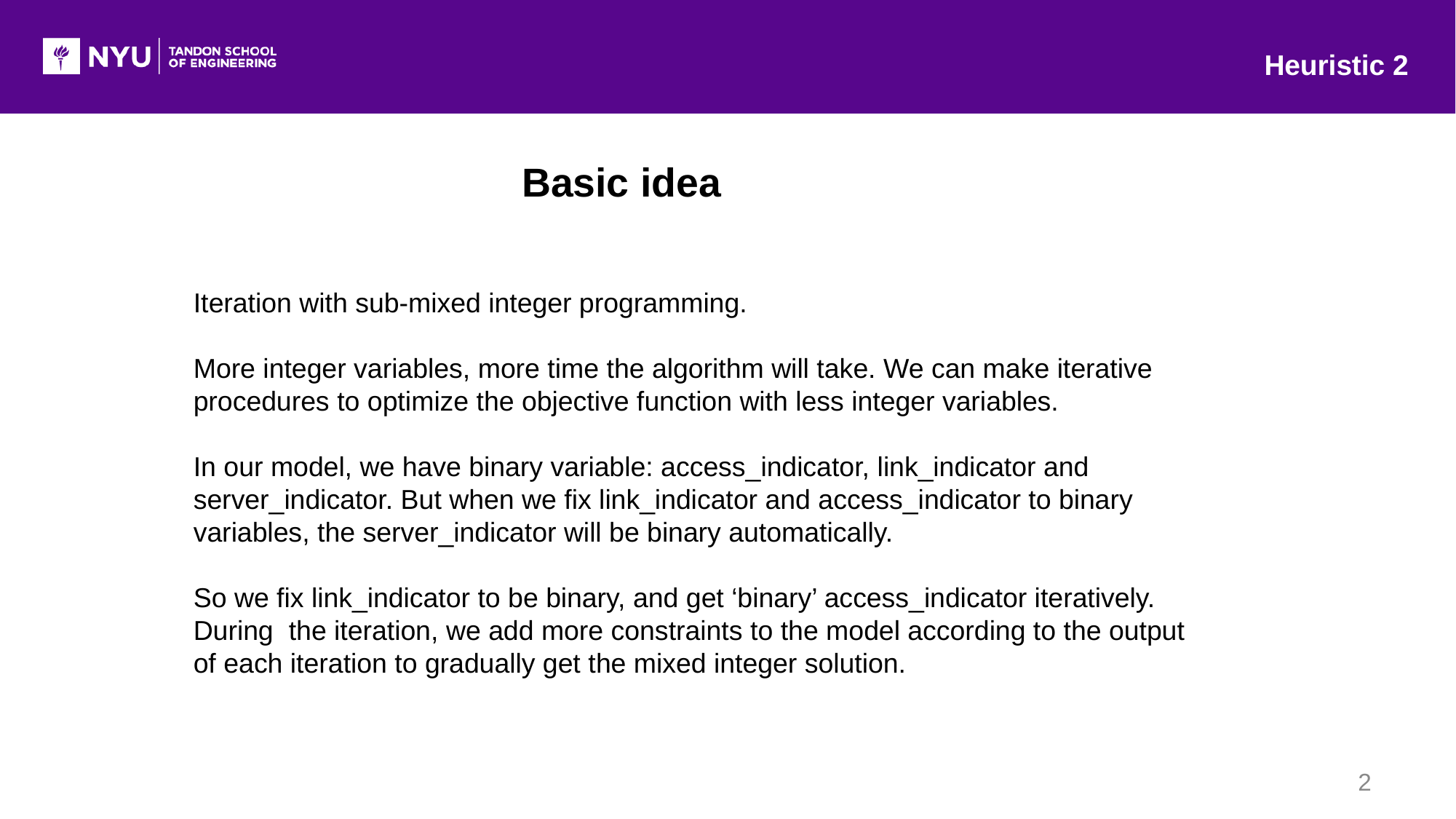

Heuristic 2
Basic idea
Iteration with sub-mixed integer programming.

More integer variables, more time the algorithm will take. We can make iterative procedures to optimize the objective function with less integer variables.

In our model, we have binary variable: access_indicator, link_indicator and server_indicator. But when we fix link_indicator and access_indicator to binary variables, the server_indicator will be binary automatically.

So we fix link_indicator to be binary, and get ‘binary’ access_indicator iteratively. During  the iteration, we add more constraints to the model according to the output of each iteration to gradually get the mixed integer solution.

2